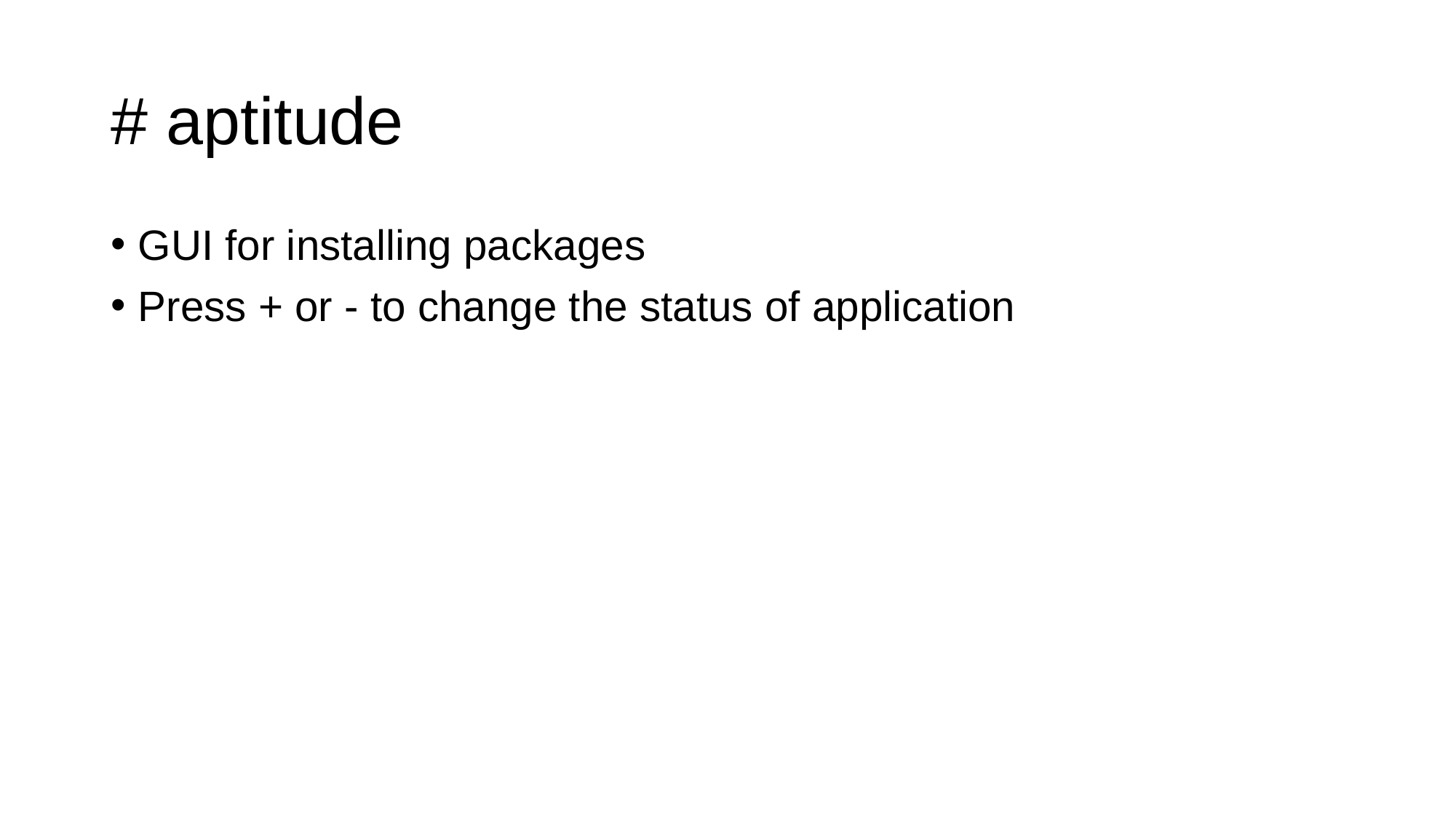

# # aptitude
GUI for installing packages
Press + or - to change the status of application